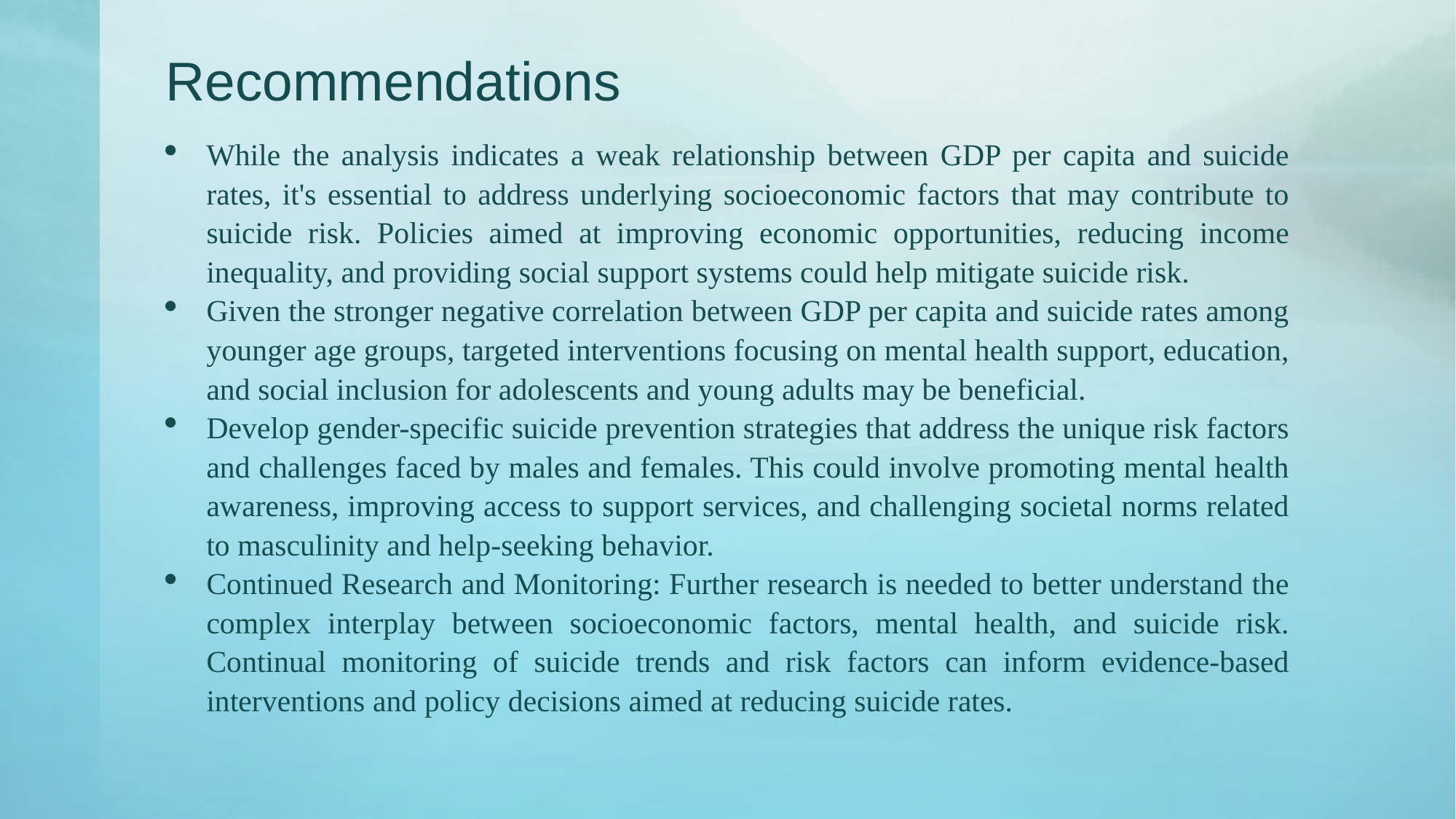

# Recommendations
While the analysis indicates a weak relationship between GDP per capita and suicide rates, it's essential to address underlying socioeconomic factors that may contribute to suicide risk. Policies aimed at improving economic opportunities, reducing income inequality, and providing social support systems could help mitigate suicide risk.
Given the stronger negative correlation between GDP per capita and suicide rates among younger age groups, targeted interventions focusing on mental health support, education, and social inclusion for adolescents and young adults may be beneficial.
Develop gender-specific suicide prevention strategies that address the unique risk factors and challenges faced by males and females. This could involve promoting mental health awareness, improving access to support services, and challenging societal norms related to masculinity and help-seeking behavior.
Continued Research and Monitoring: Further research is needed to better understand the complex interplay between socioeconomic factors, mental health, and suicide risk. Continual monitoring of suicide trends and risk factors can inform evidence-based interventions and policy decisions aimed at reducing suicide rates.